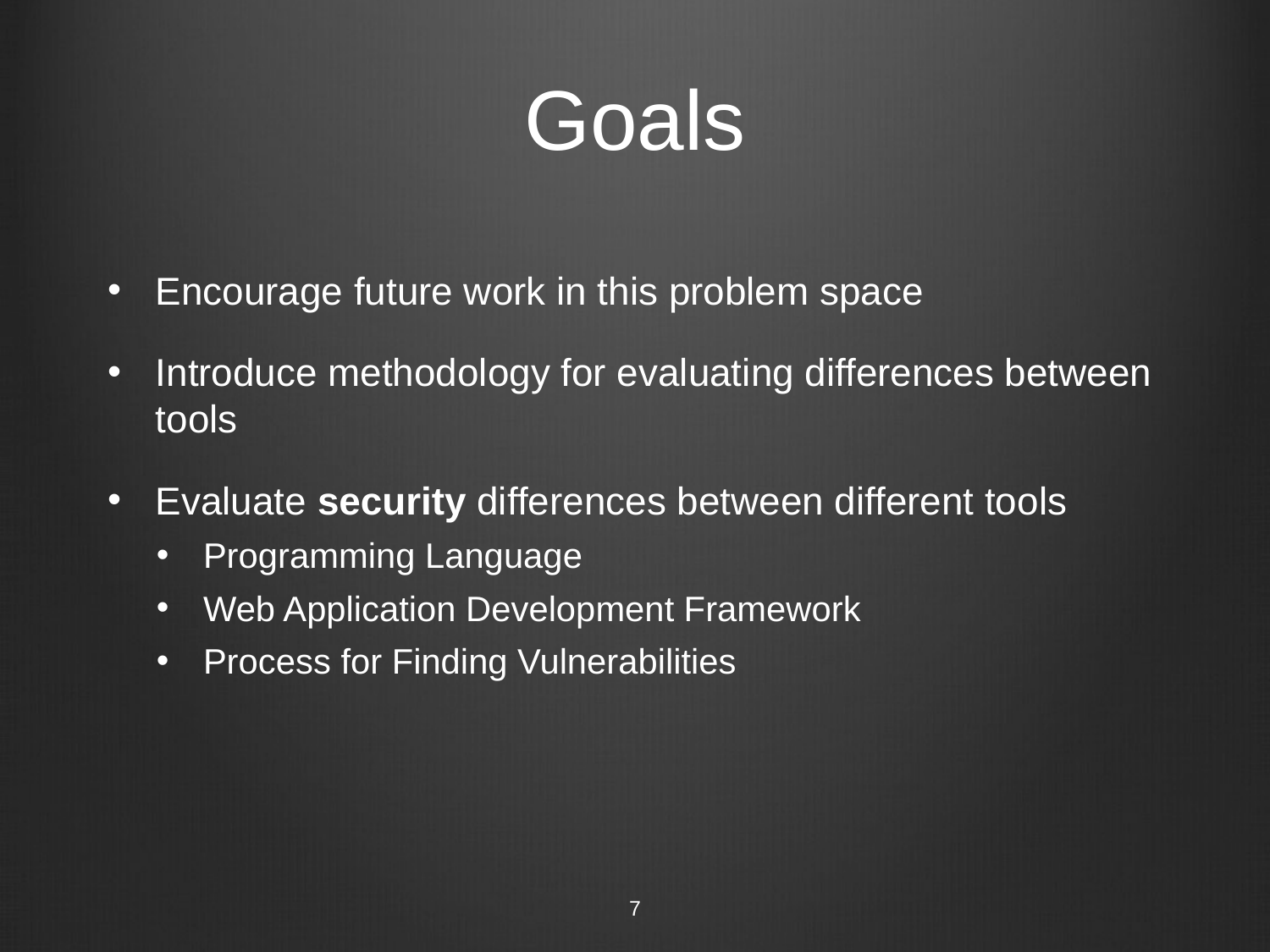

# Goals
Encourage future work in this problem space
Introduce methodology for evaluating differences between tools
Evaluate security differences between different tools
Programming Language
Web Application Development Framework
Process for Finding Vulnerabilities
7